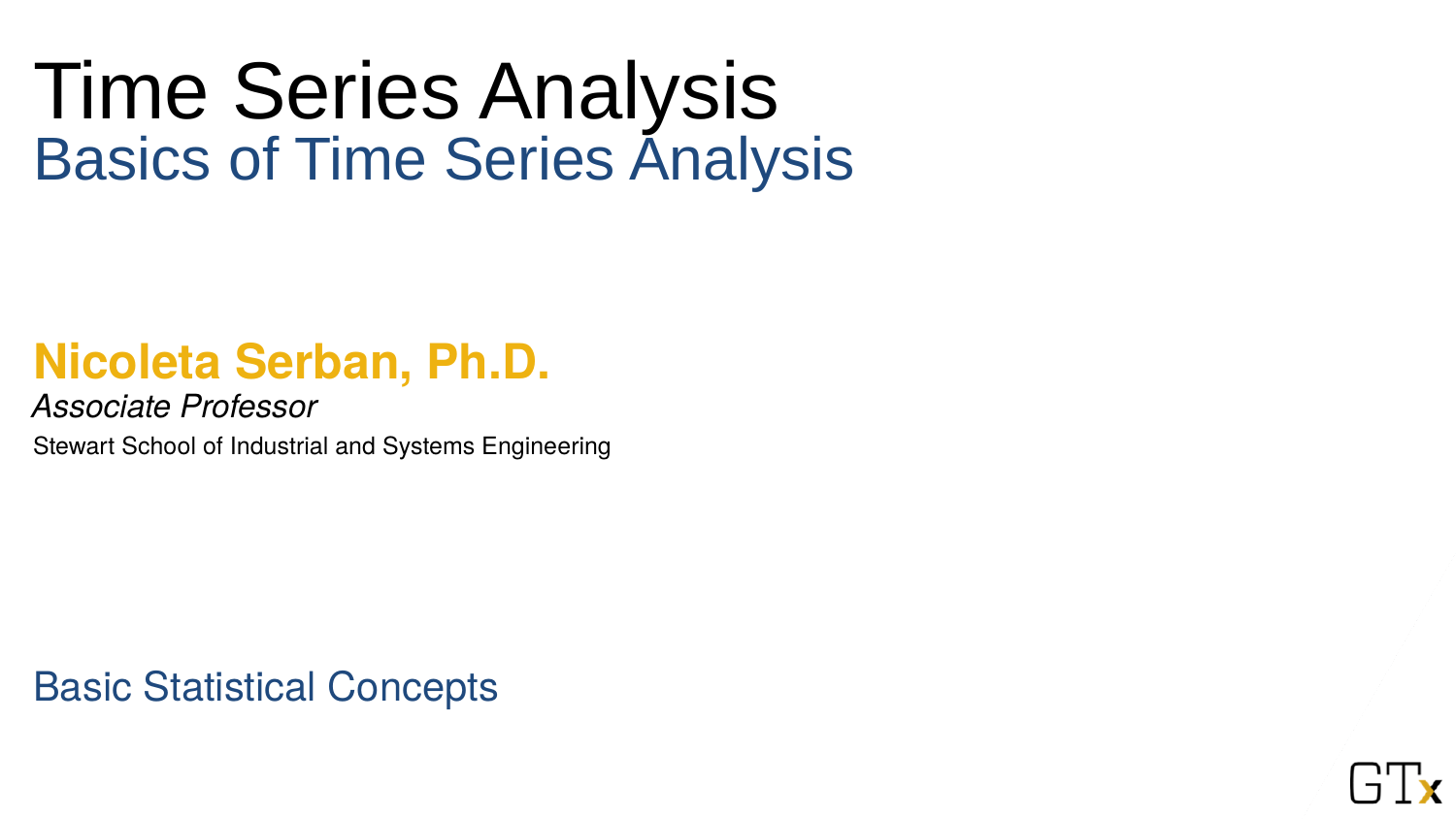

Time Series Analysis
Basics of Time Series Analysis

Nicoleta Serban, Ph.D.
Associate Professor
Stewart School of Industrial and Systems Engineering
Basic Statistical Concepts